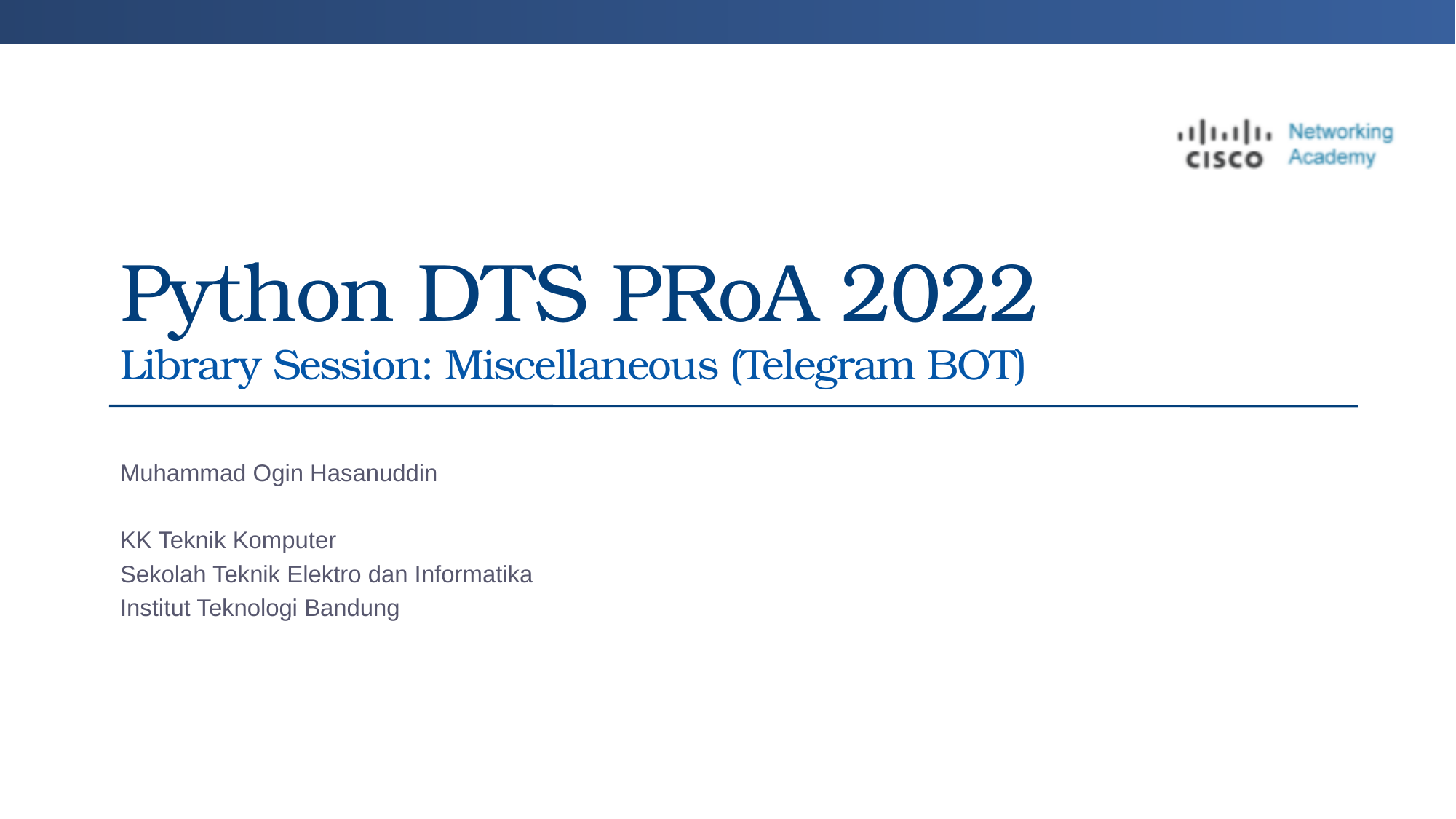

# Python DTS PRoA 2022 Library Session: Miscellaneous (Telegram BOT)

Muhammad Ogin Hasanuddin

KK Teknik Komputer
Sekolah Teknik Elektro dan Informatika
Institut Teknologi Bandung